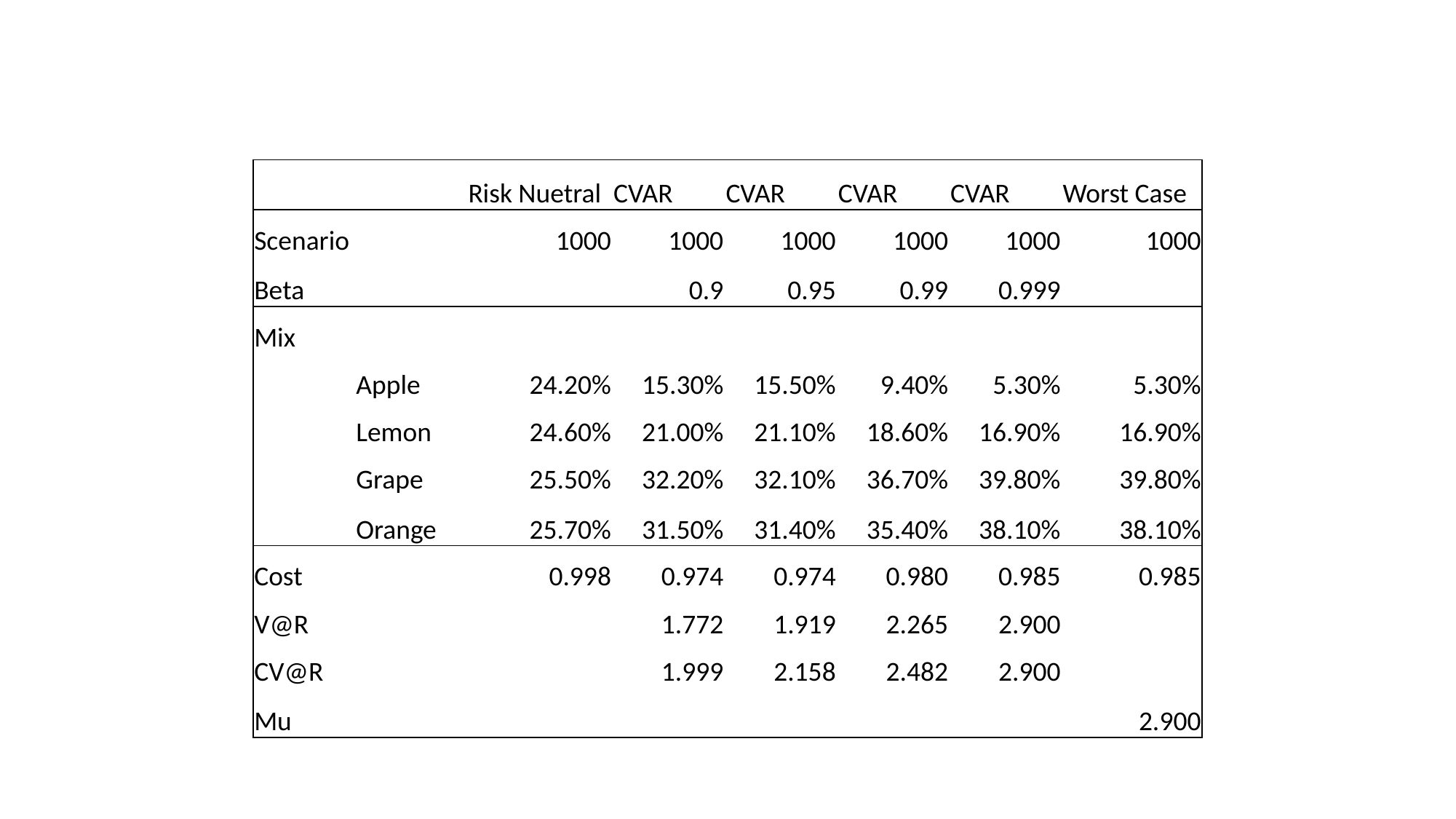

|  |  | Risk Nuetral | CVAR | CVAR | CVAR | CVAR | Worst Case |
| --- | --- | --- | --- | --- | --- | --- | --- |
| Scenario |  | 1000 | 1000 | 1000 | 1000 | 1000 | 1000 |
| Beta |  |  | 0.9 | 0.95 | 0.99 | 0.999 |  |
| Mix |  |  |  |  |  |  |  |
|  | Apple | 24.20% | 15.30% | 15.50% | 9.40% | 5.30% | 5.30% |
|  | Lemon | 24.60% | 21.00% | 21.10% | 18.60% | 16.90% | 16.90% |
|  | Grape | 25.50% | 32.20% | 32.10% | 36.70% | 39.80% | 39.80% |
|  | Orange | 25.70% | 31.50% | 31.40% | 35.40% | 38.10% | 38.10% |
| Cost |  | 0.998 | 0.974 | 0.974 | 0.980 | 0.985 | 0.985 |
| V@R |  |  | 1.772 | 1.919 | 2.265 | 2.900 |  |
| CV@R |  |  | 1.999 | 2.158 | 2.482 | 2.900 |  |
| Mu |  |  |  |  |  |  | 2.900 |